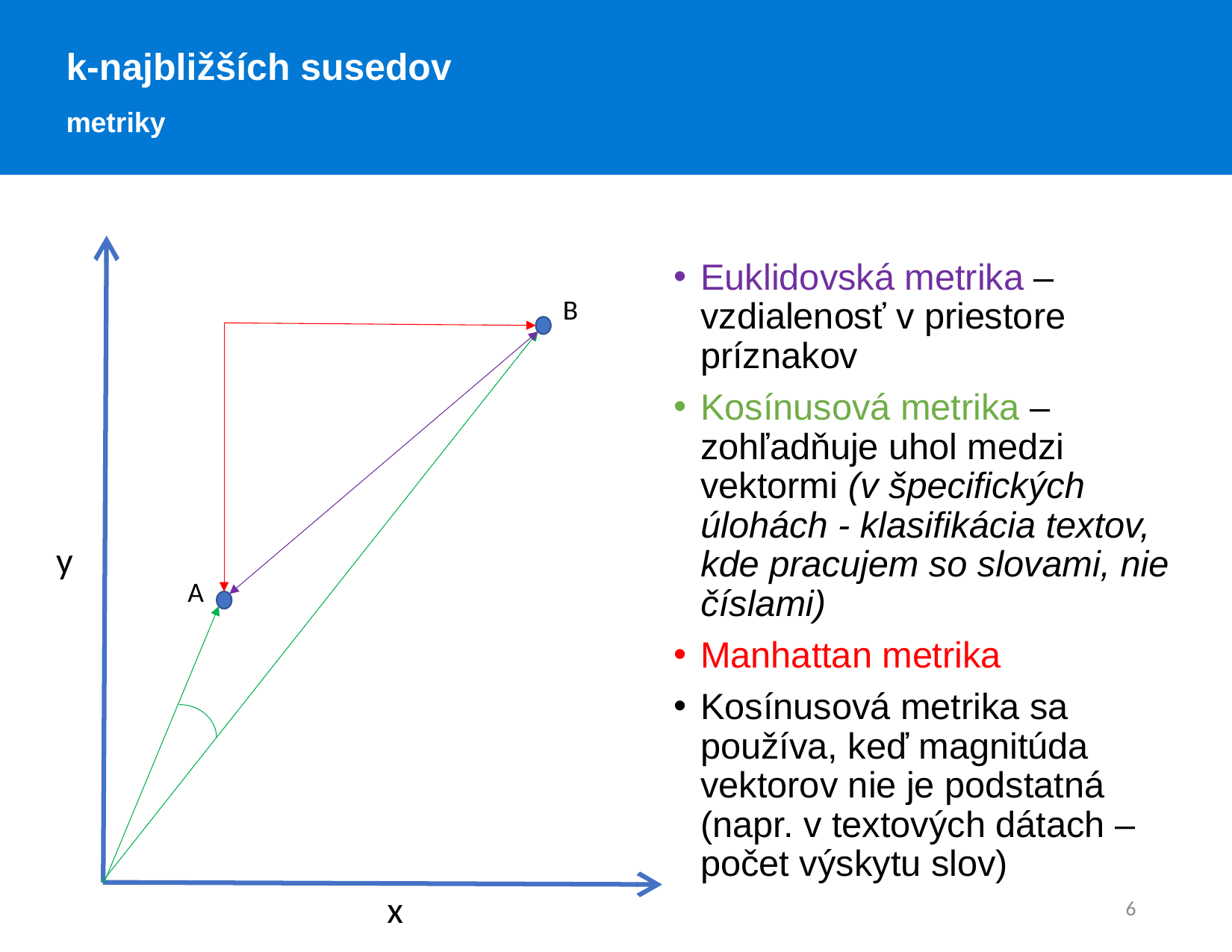

k-najbližších susedov
metriky
Euklidovská metrika – vzdialenosť v priestore príznakov
Kosínusová metrika – zohľadňuje uhol medzi vektormi (v špecifických úlohách - klasifikácia textov, kde pracujem so slovami, nie číslami)
Manhattan metrika
Kosínusová metrika sa používa, keď magnitúda vektorov nie je podstatná (napr. v textových dátach – počet výskytu slov)

B

y
A

x
6